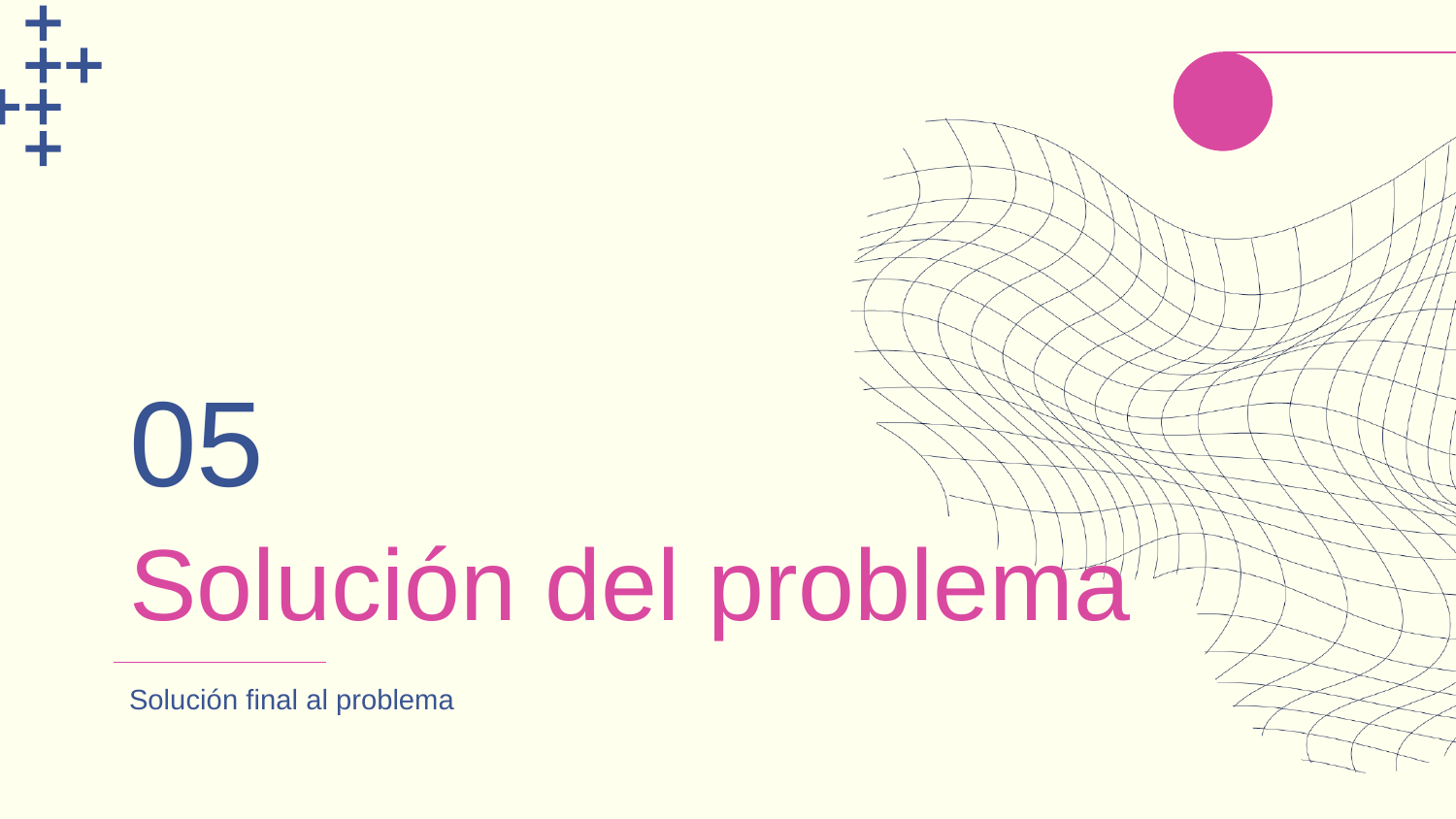

05
# Solución del problema
Solución final al problema